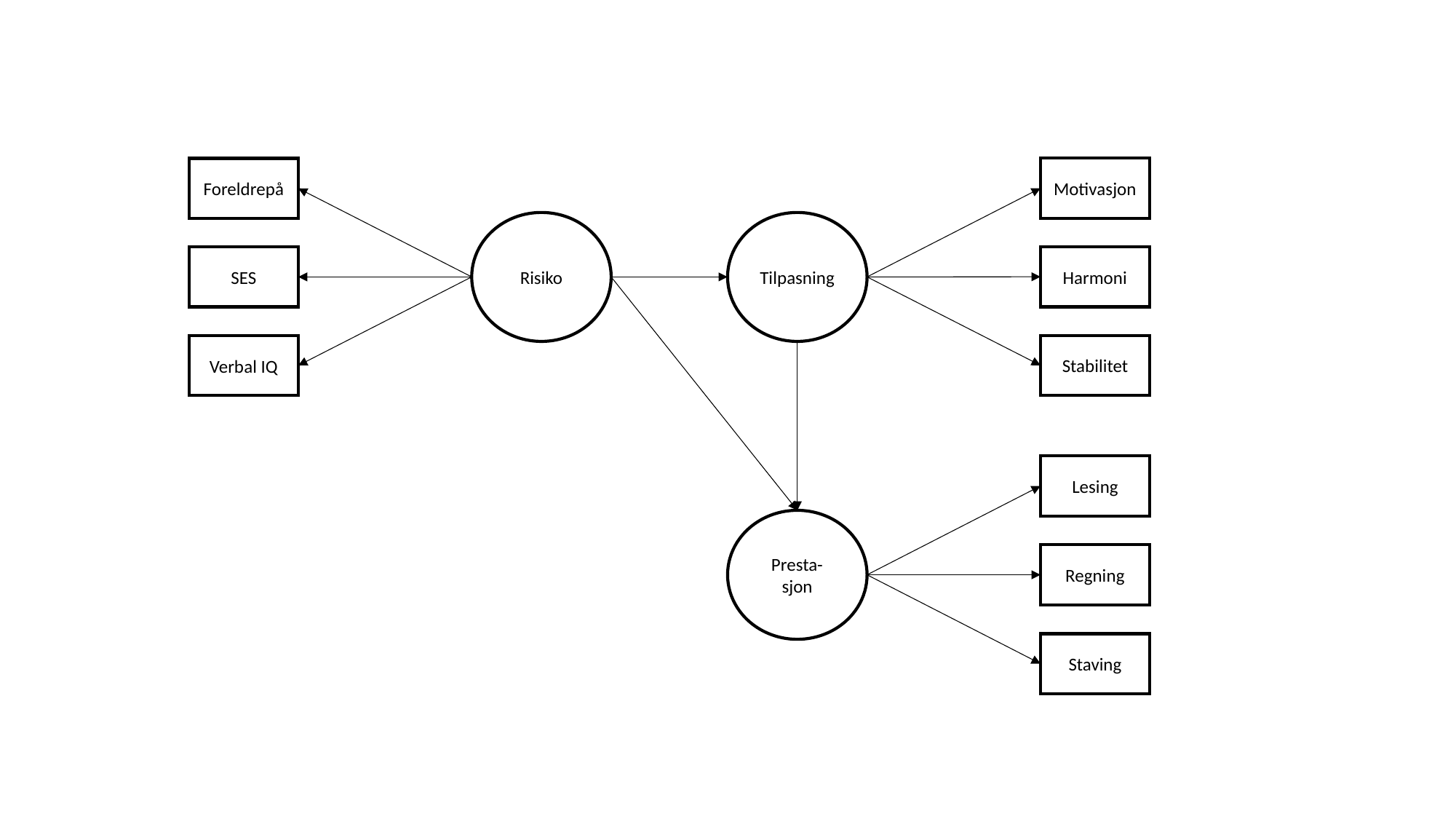

Motivasjon
Foreldrepå
Risiko
Tilpasning
Harmoni
SES
Stabilitet
Verbal IQ
Lesing
Presta-sjon
Regning
Staving